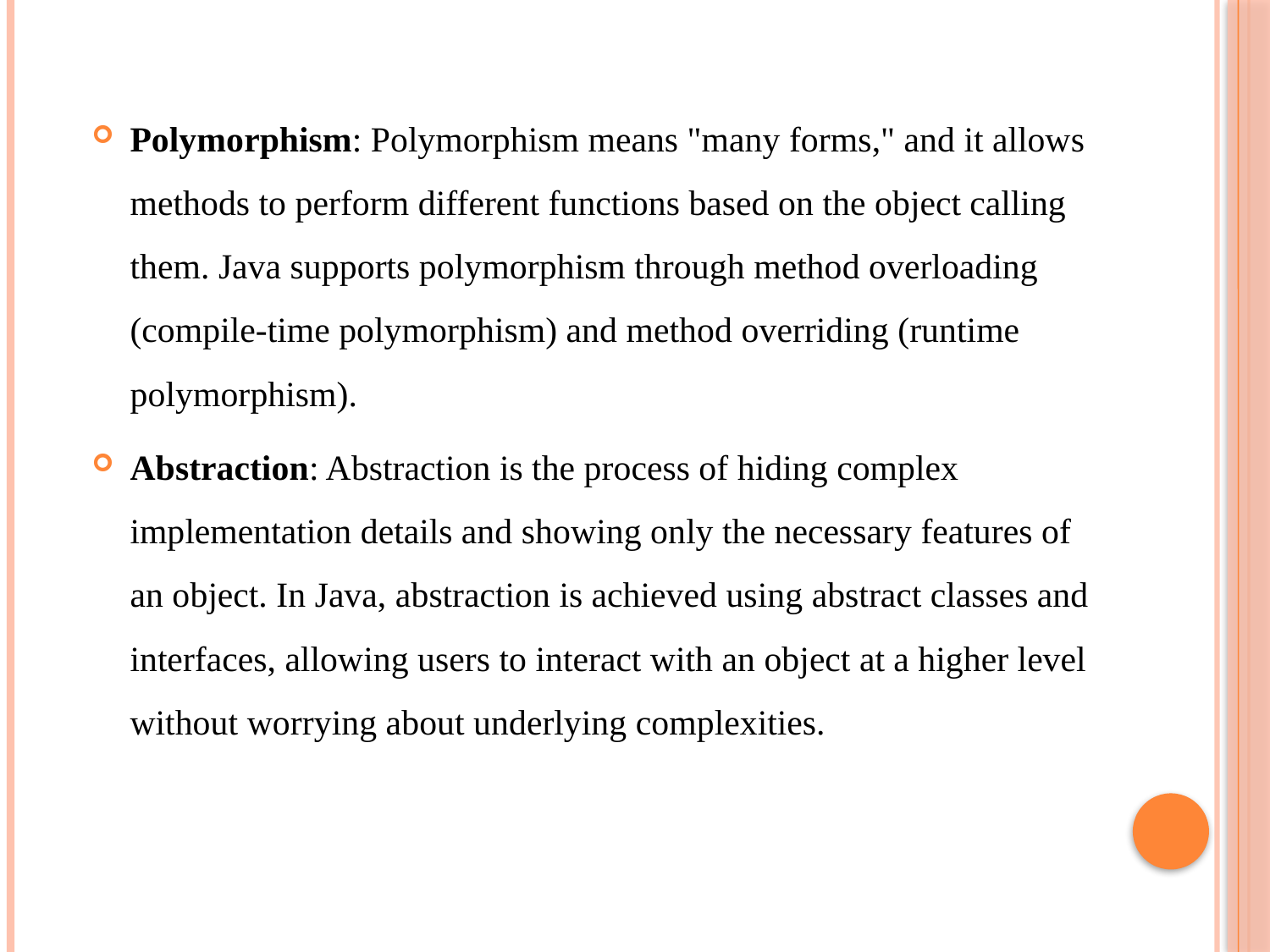

Polymorphism: Polymorphism means "many forms," and it allows methods to perform different functions based on the object calling them. Java supports polymorphism through method overloading (compile-time polymorphism) and method overriding (runtime polymorphism).
Abstraction: Abstraction is the process of hiding complex implementation details and showing only the necessary features of an object. In Java, abstraction is achieved using abstract classes and interfaces, allowing users to interact with an object at a higher level without worrying about underlying complexities.